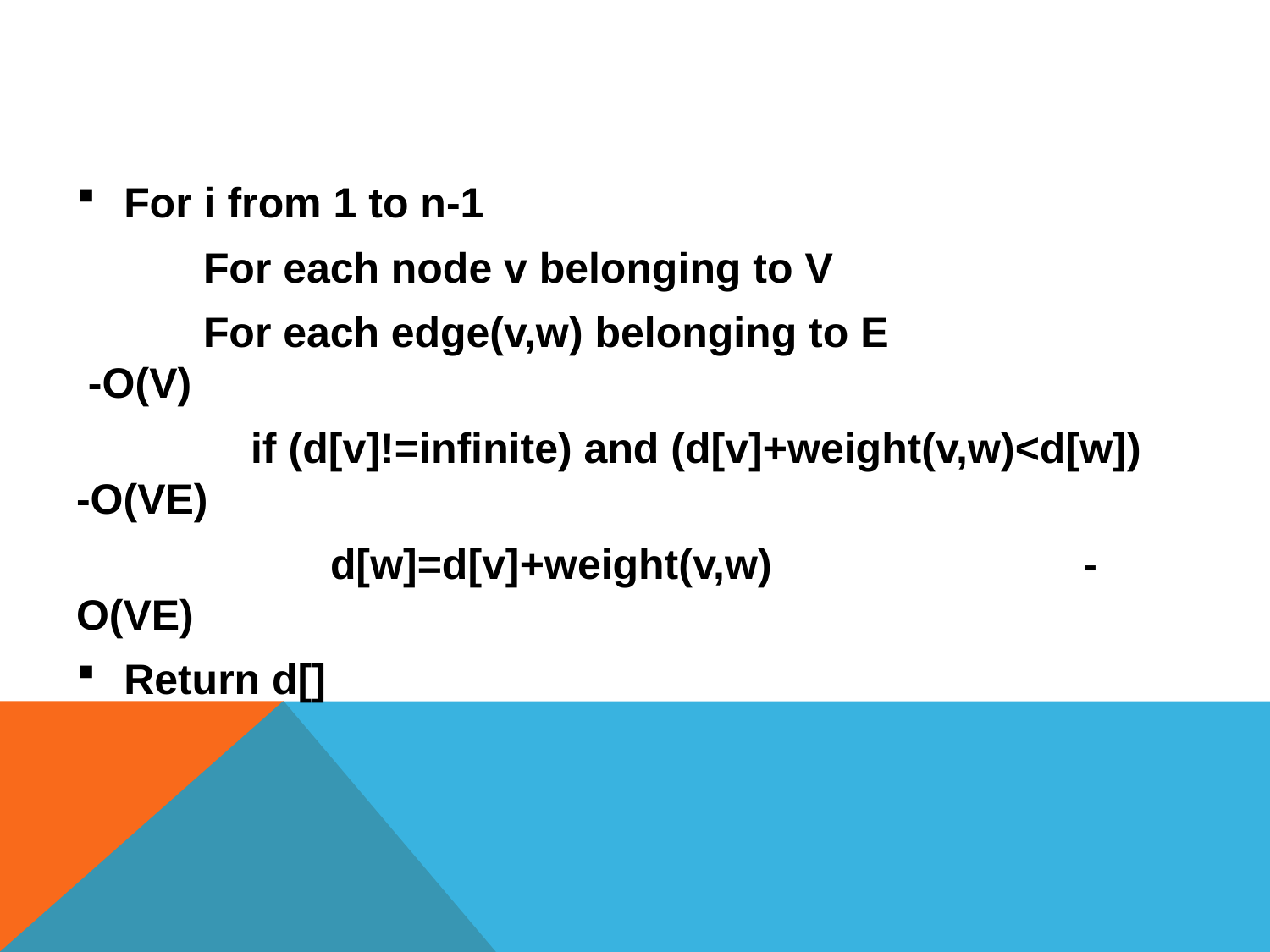

For i from 1 to n-1
	For each node v belonging to V
	For each edge(v,w) belonging to E		          -O(V)
	    if (d[v]!=infinite) and (d[v]+weight(v,w)<d[w])    -O(VE)
		d[w]=d[v]+weight(v,w)		          -O(VE)
Return d[]